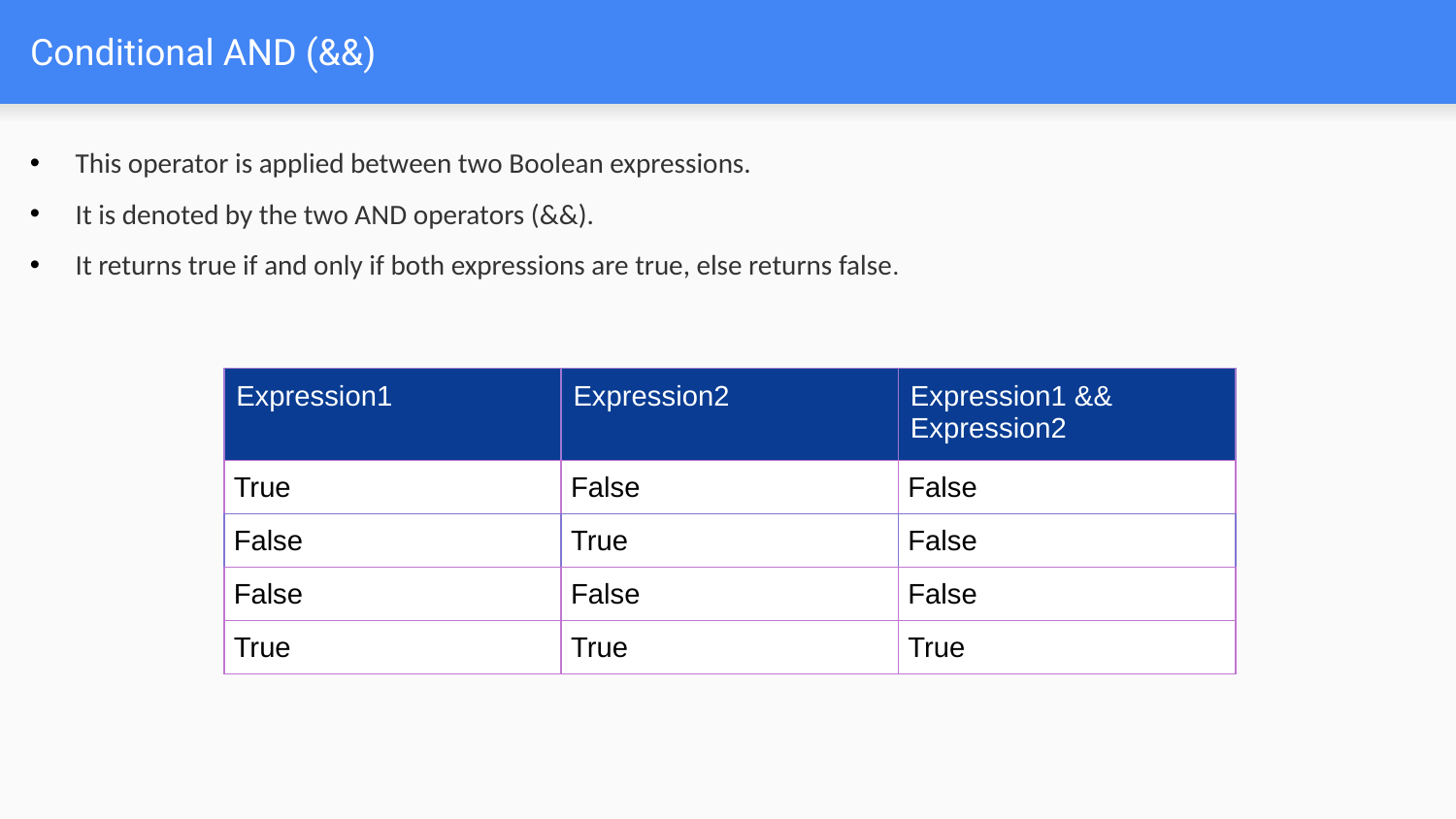

# Conditional AND (&&)
This operator is applied between two Boolean expressions.
It is denoted by the two AND operators (&&).
It returns true if and only if both expressions are true, else returns false.

| Expression1 | Expression2 | Expression1 && Expression2 |
| --- | --- | --- |
| True | False | False |
| False | True | False |
| False | False | False |
| True | True | True |